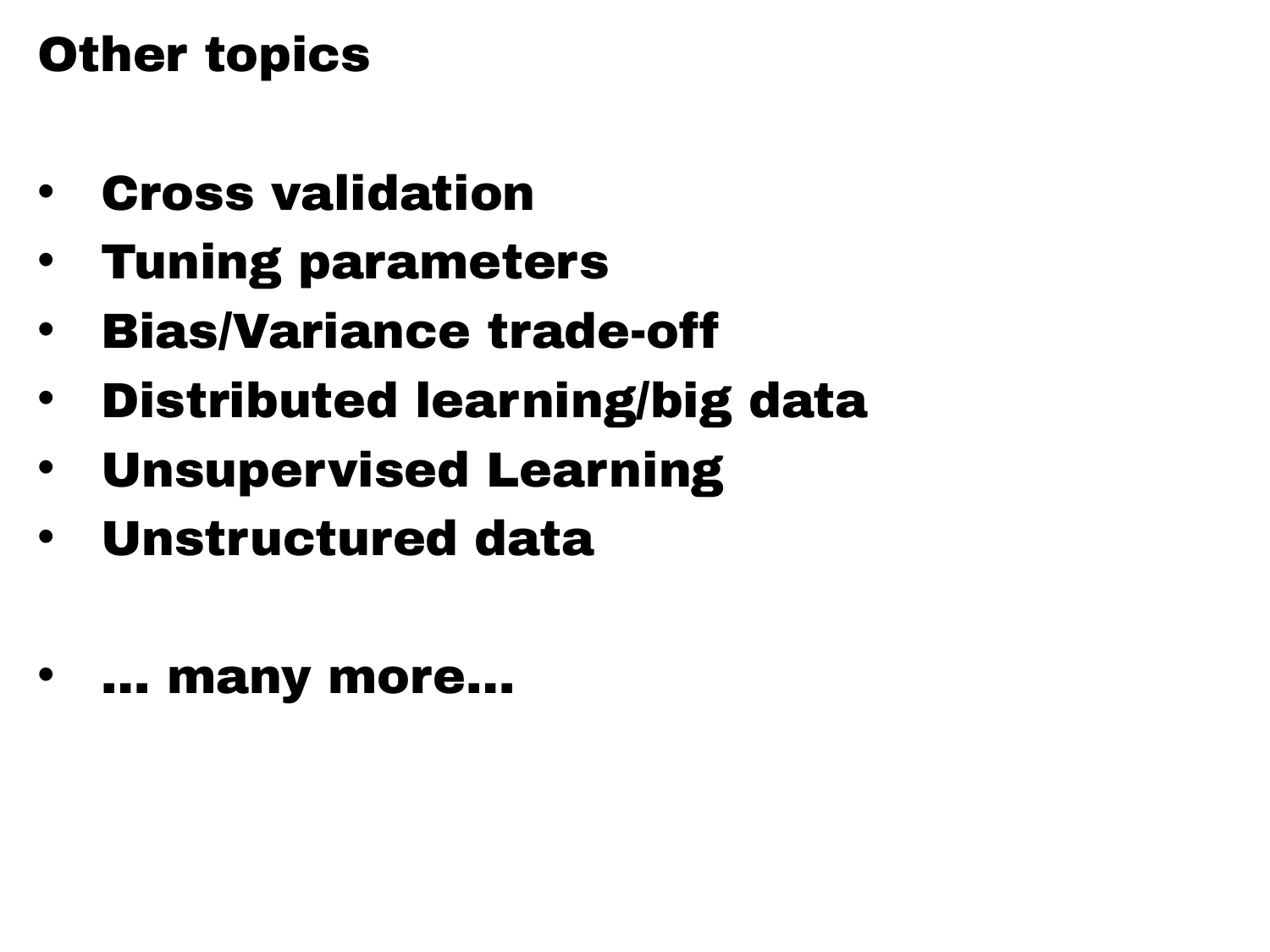

Other topics

Cross validation
Tuning parameters
Bias/Variance trade-off
Distributed learning/big data
Unsupervised Learning
Unstructured data

… many more…